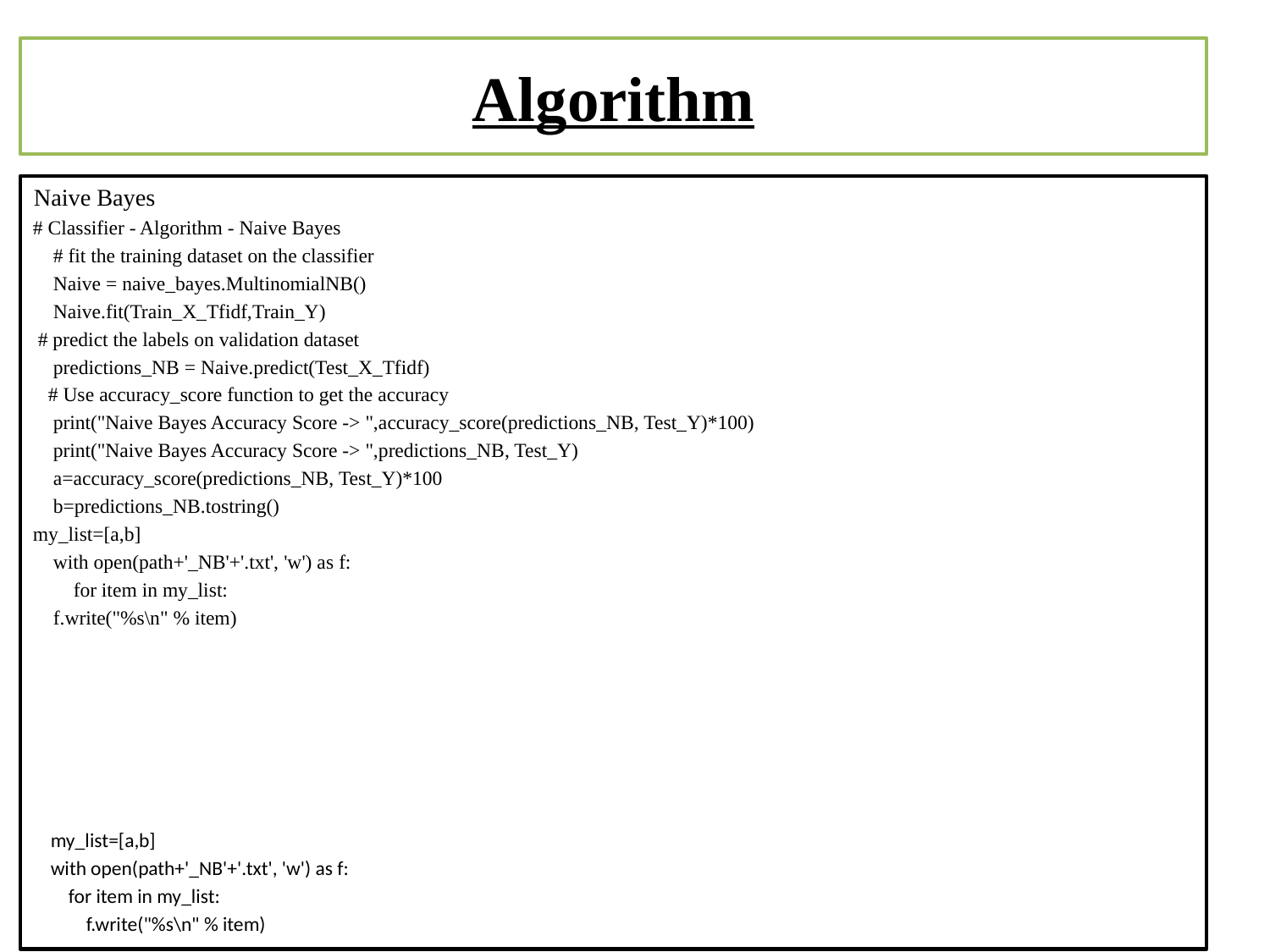

# Algorithm
 Naive Bayes
# Classifier - Algorithm - Naive Bayes
    # fit the training dataset on the classifier
    Naive = naive_bayes.MultinomialNB()
    Naive.fit(Train_X_Tfidf,Train_Y)
 # predict the labels on validation dataset
    predictions_NB = Naive.predict(Test_X_Tfidf)
   # Use accuracy_score function to get the accuracy
    print("Naive Bayes Accuracy Score -> ",accuracy_score(predictions_NB, Test_Y)*100)
    print("Naive Bayes Accuracy Score -> ",predictions_NB, Test_Y)
    a=accuracy_score(predictions_NB, Test_Y)*100
    b=predictions_NB.tostring()
my_list=[a,b]
    with open(path+'_NB'+'.txt', 'w') as f:
        for item in my_list:
    f.write("%s\n" % item)

    my_list=[a,b]
    with open(path+'_NB'+'.txt', 'w') as f:
        for item in my_list:
            f.write("%s\n" % item)